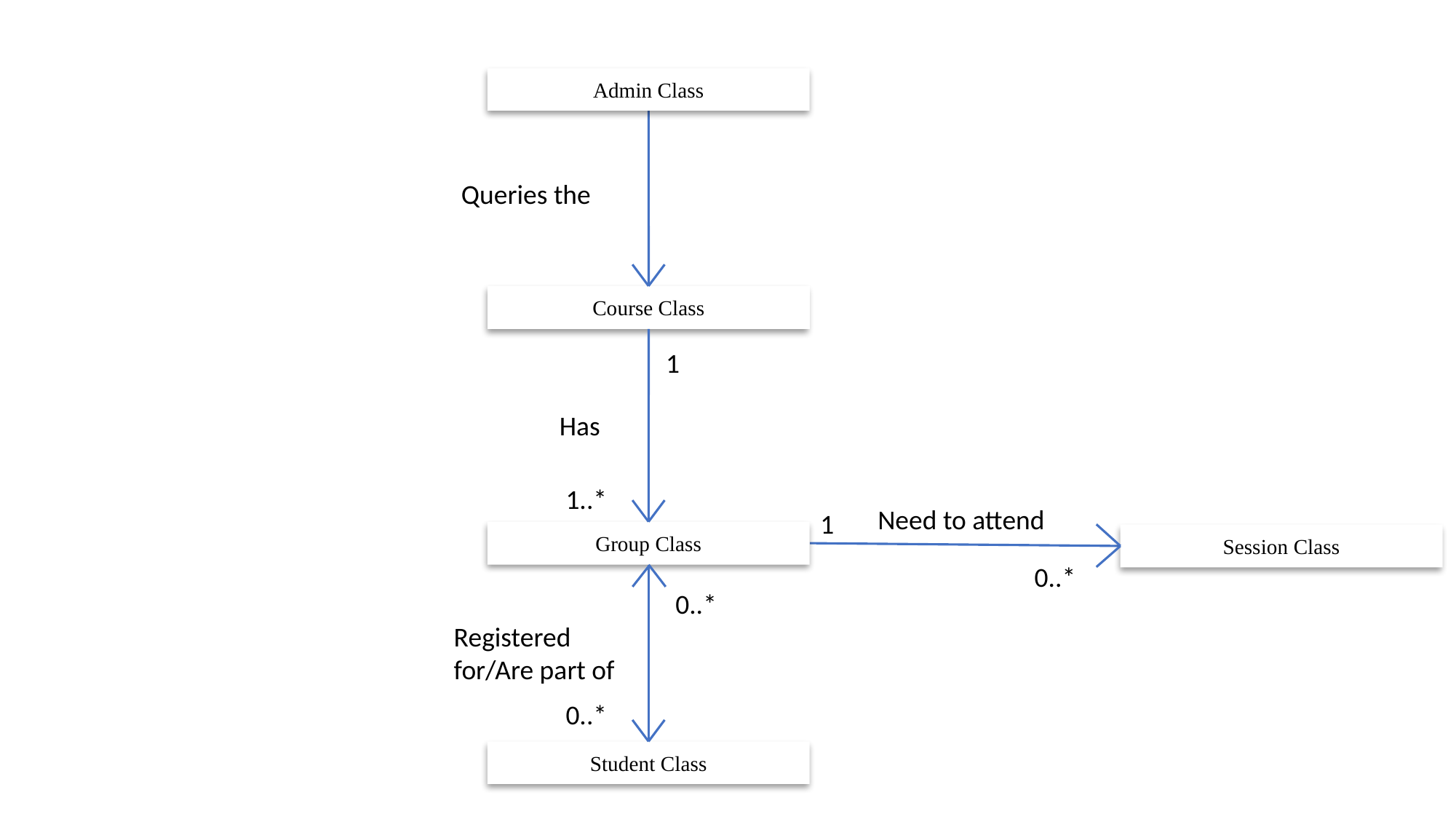

Admin Class
Queries the
Course Class
1
Has
1..*
Need to attend
1
Group Class
Session Class
0..*
0..*
Registered for/Are part of
0..*
Student Class